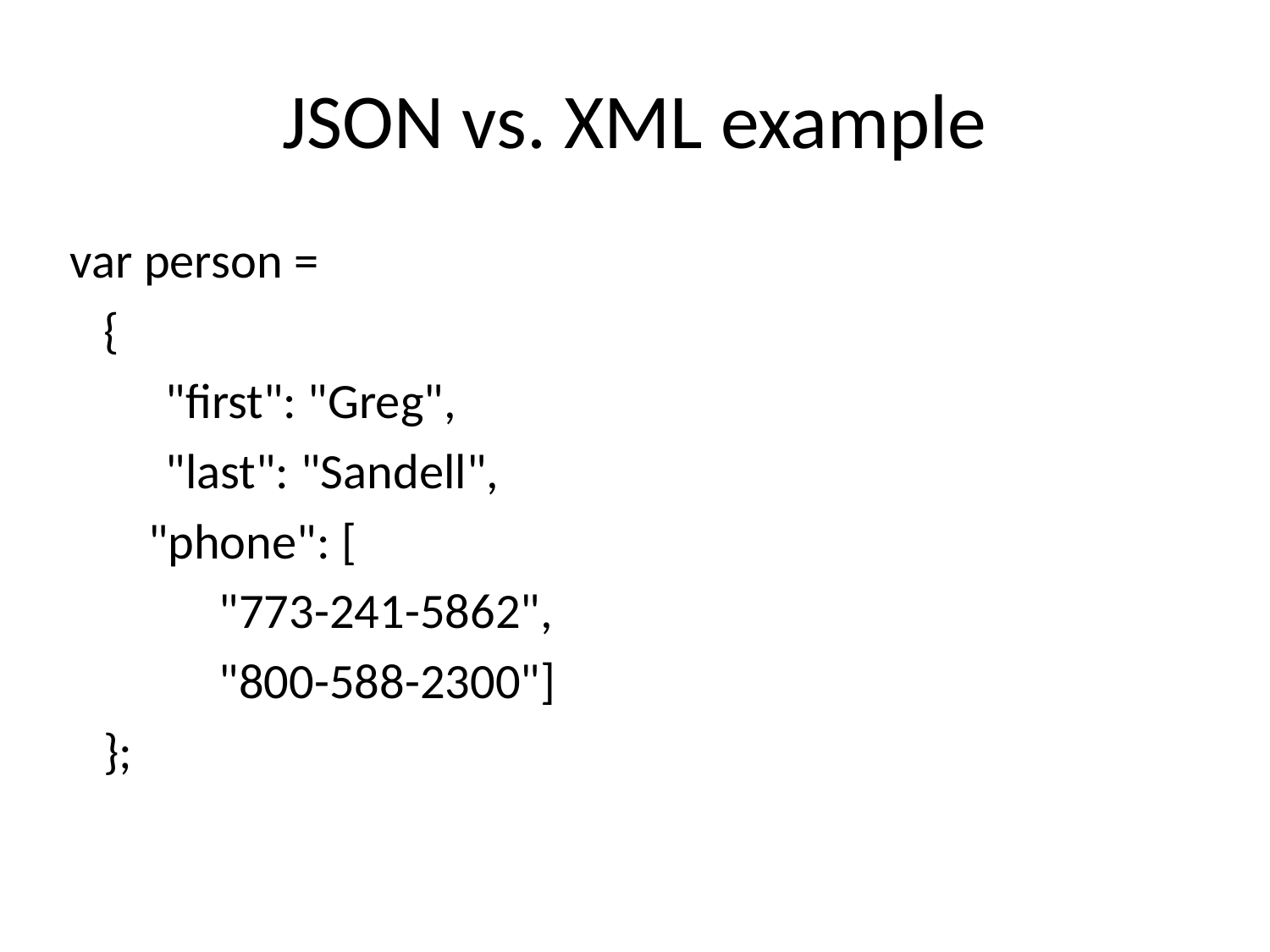

# JSON vs. XML example
var person =
   {
"first": "Greg",
"last": "Sandell",
       "phone": [
"773-241-5862",
"800-588-2300"]
   };